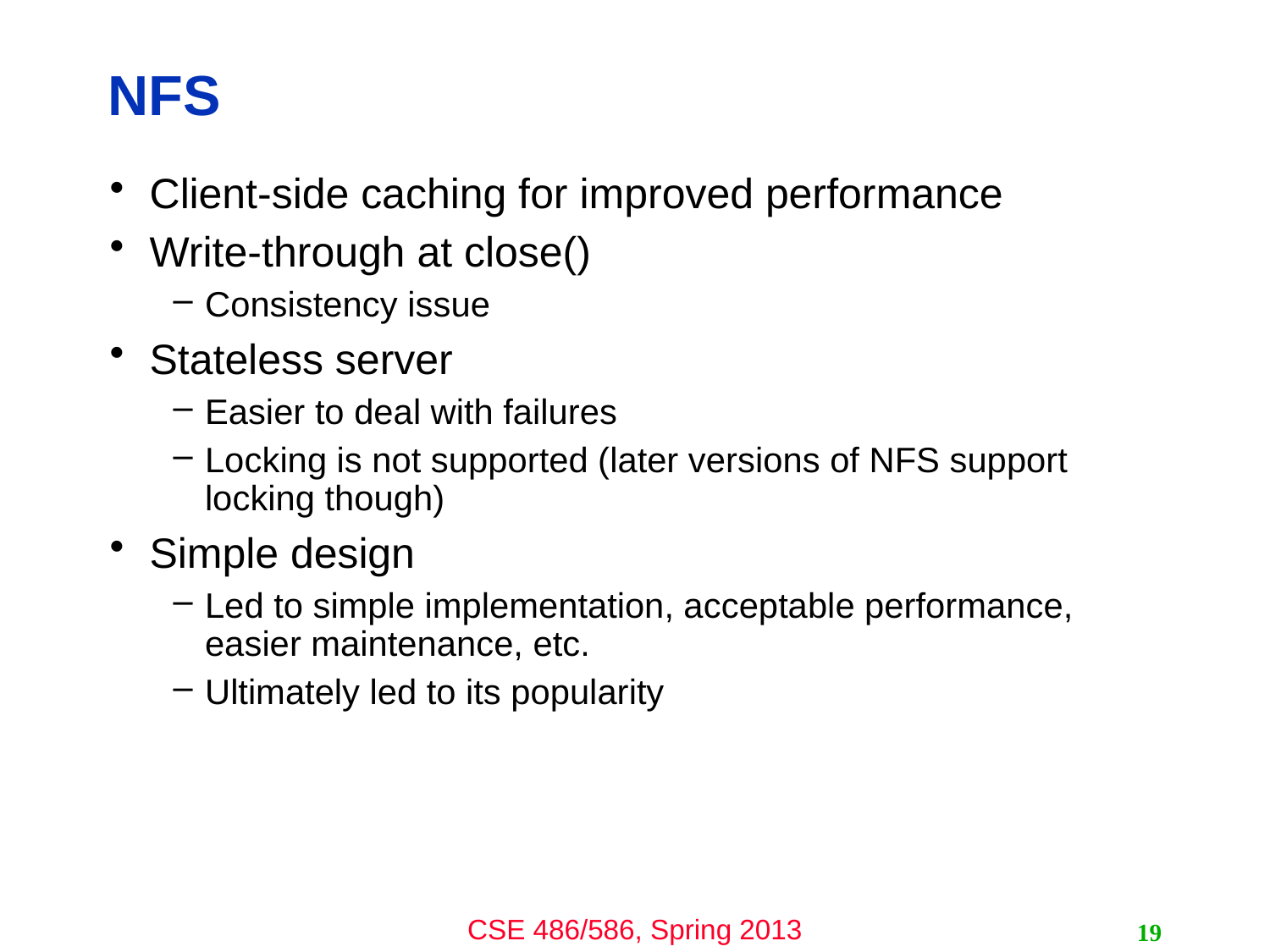

# NFS
Client-side caching for improved performance
Write-through at close()
Consistency issue
Stateless server
Easier to deal with failures
Locking is not supported (later versions of NFS support locking though)
Simple design
Led to simple implementation, acceptable performance, easier maintenance, etc.
Ultimately led to its popularity
19